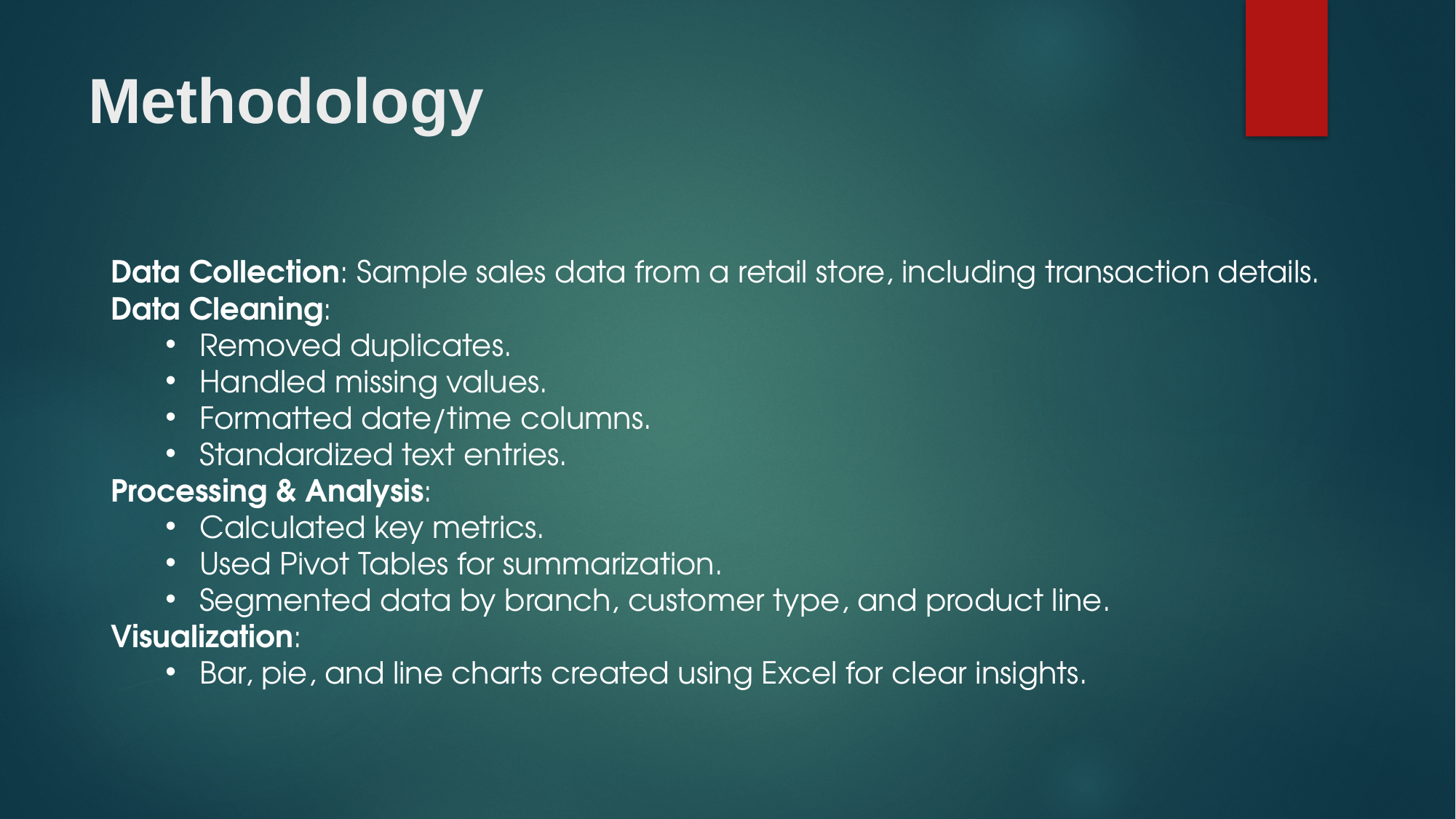

# Methodology
Data Collection: Sample sales data from a retail store, including transaction details.
Data Cleaning:
Removed duplicates.
Handled missing values.
Formatted date/time columns.
Standardized text entries.
Processing & Analysis:
Calculated key metrics.
Used Pivot Tables for summarization.
Segmented data by branch, customer type, and product line.
Visualization:
Bar, pie, and line charts created using Excel for clear insights.